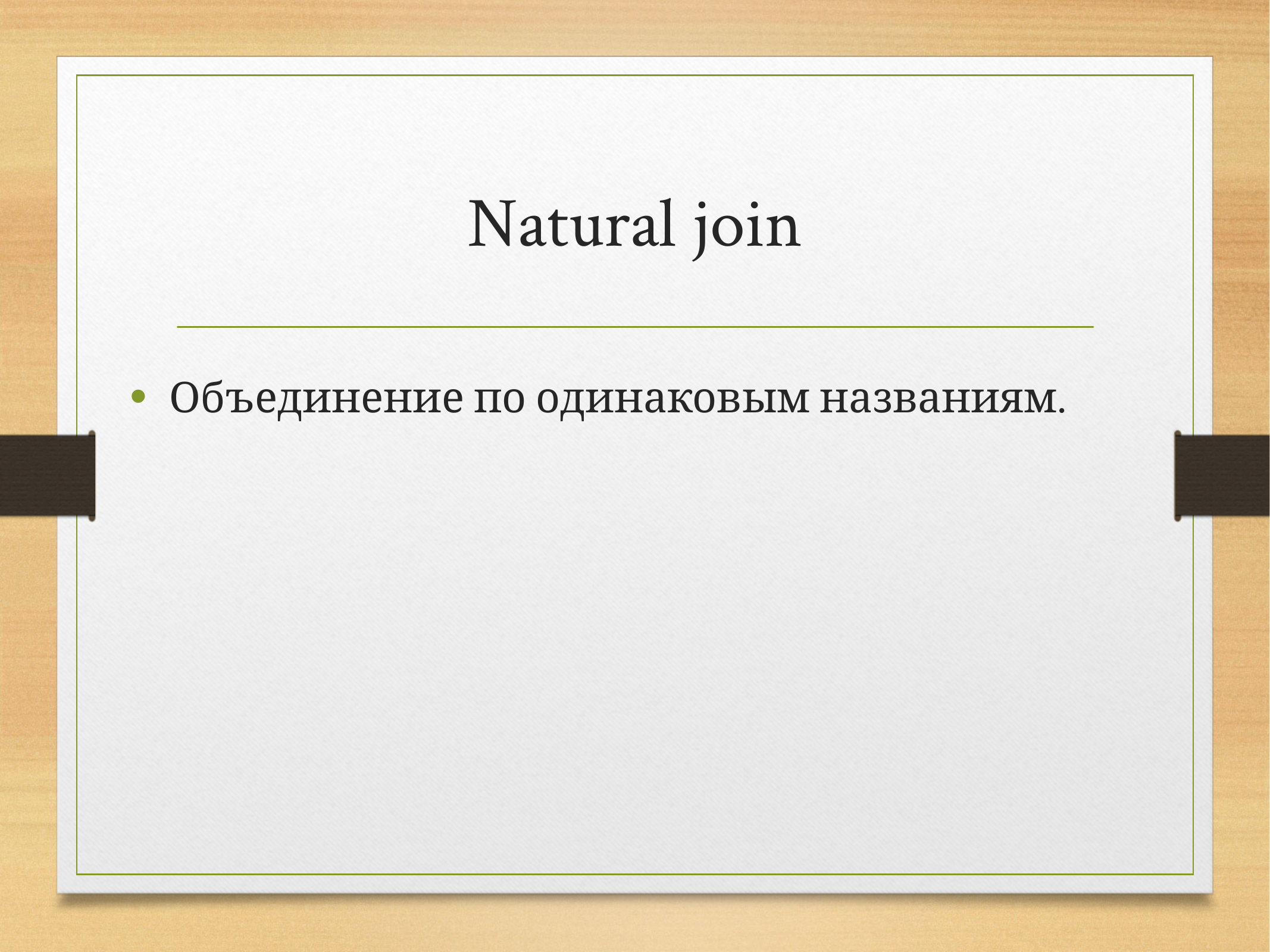

# Natural join
Объединение по одинаковым названиям.